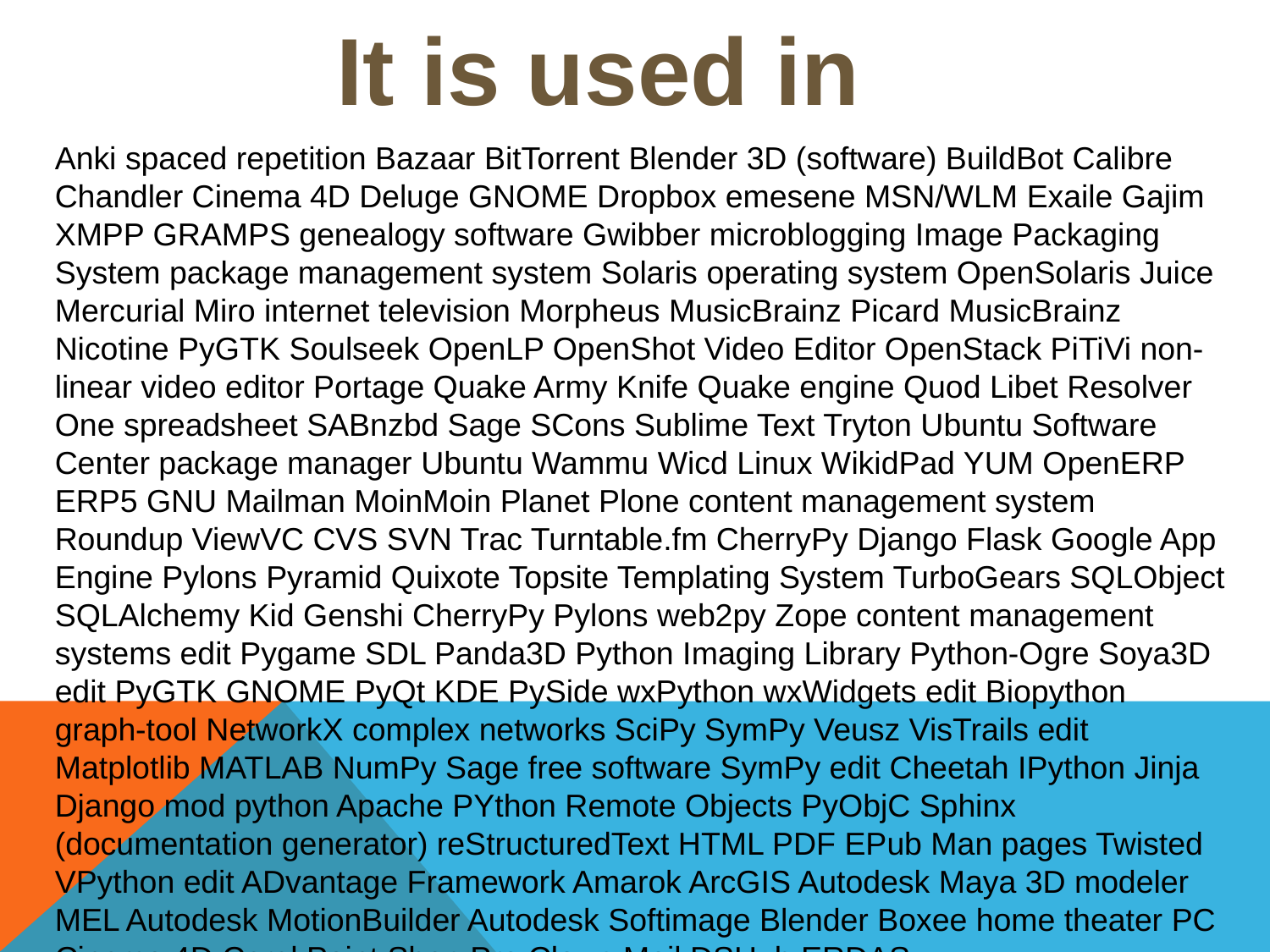

It is used in
Anki spaced repetition Bazaar BitTorrent Blender 3D (software) BuildBot Calibre Chandler Cinema 4D Deluge GNOME Dropbox emesene MSN/WLM Exaile Gajim XMPP GRAMPS genealogy software Gwibber microblogging Image Packaging System package management system Solaris operating system OpenSolaris Juice Mercurial Miro internet television Morpheus MusicBrainz Picard MusicBrainz Nicotine PyGTK Soulseek OpenLP OpenShot Video Editor OpenStack PiTiVi non-linear video editor Portage Quake Army Knife Quake engine Quod Libet Resolver One spreadsheet SABnzbd Sage SCons Sublime Text Tryton Ubuntu Software Center package manager Ubuntu Wammu Wicd Linux WikidPad YUM OpenERP ERP5 GNU Mailman MoinMoin Planet Plone content management system Roundup ViewVC CVS SVN Trac Turntable.fm CherryPy Django Flask Google App Engine Pylons Pyramid Quixote Topsite Templating System TurboGears SQLObject SQLAlchemy Kid Genshi CherryPy Pylons web2py Zope content management systems edit Pygame SDL Panda3D Python Imaging Library Python-Ogre Soya3D edit PyGTK GNOME PyQt KDE PySide wxPython wxWidgets edit Biopython graph-tool NetworkX complex networks SciPy SymPy Veusz VisTrails edit Matplotlib MATLAB NumPy Sage free software SymPy edit Cheetah IPython Jinja Django mod python Apache PYthon Remote Objects PyObjC Sphinx (documentation generator) reStructuredText HTML PDF EPub Man pages Twisted VPython edit ADvantage Framework Amarok ArcGIS Autodesk Maya 3D modeler MEL Autodesk MotionBuilder Autodesk Softimage Blender Boxee home theater PC Cinema 4D Corel Paint Shop Pro Claws Mail DSHub ERDAS